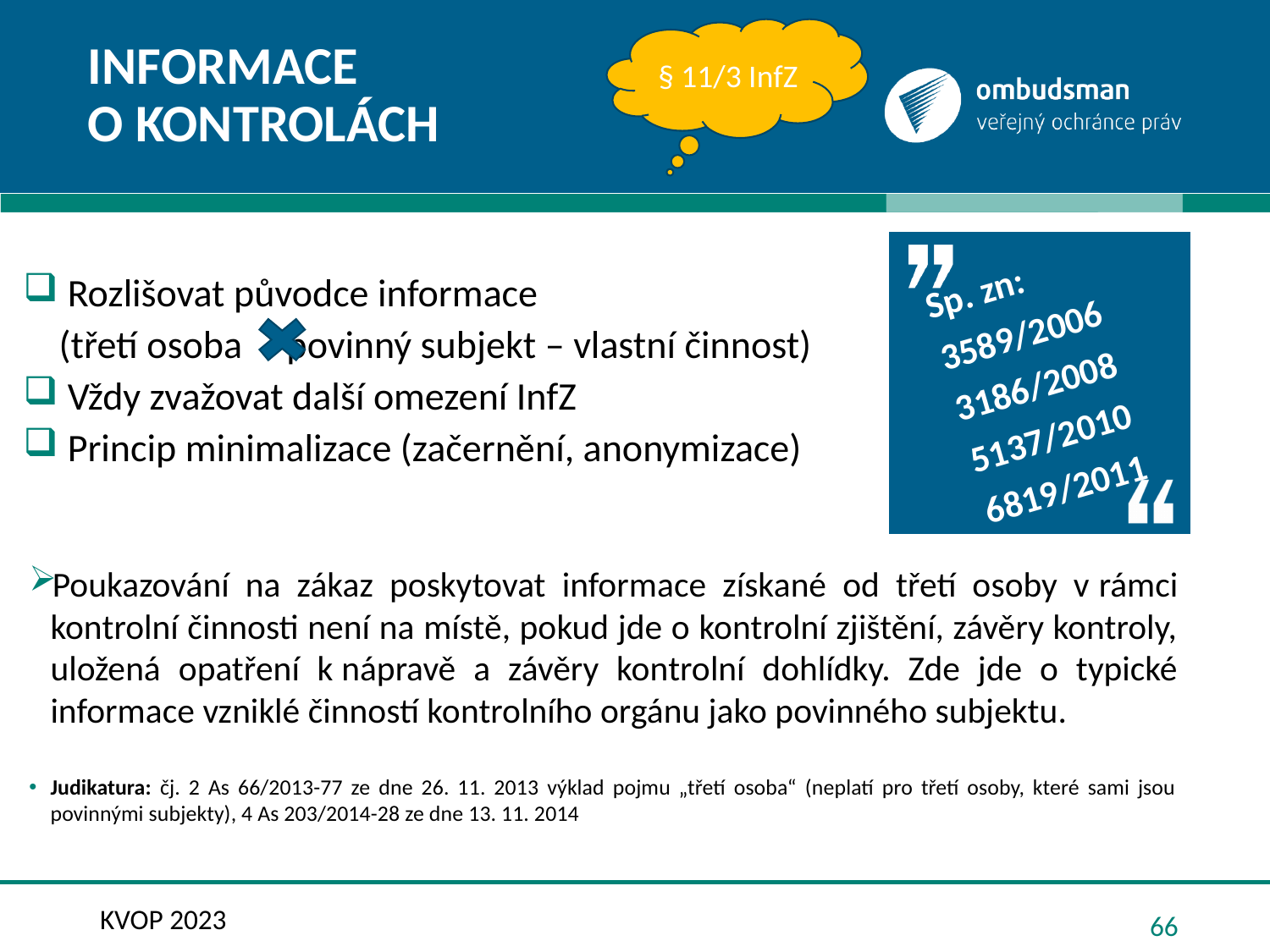

# InformacE o Kontrolách
§ 11/3 InfZ

Rozlišovat původce informace
    (třetí osoba     povinný subjekt – vlastní činnost)
Vždy zvažovat další omezení InfZ
Princip minimalizace (začernění, anonymizace)

Sp. zn:
3589/2006
3186/2008
5137/2010
6819/2011

Poukazování na zákaz poskytovat informace získané od třetí osoby v rámci kontrolní činnosti není na místě, pokud jde o kontrolní zjištění, závěry kontroly, uložená opatření k nápravě a závěry kontrolní dohlídky. Zde jde o typické informace vzniklé činností kontrolního orgánu jako povinného subjektu.

Judikatura: čj. 2 As 66/2013-77 ze dne 26. 11. 2013 výklad pojmu „třetí osoba“ (neplatí pro třetí osoby, které sami jsou povinnými subjekty), 4 As 203/2014-28 ze dne 13. 11. 2014

KVOP 2023

66